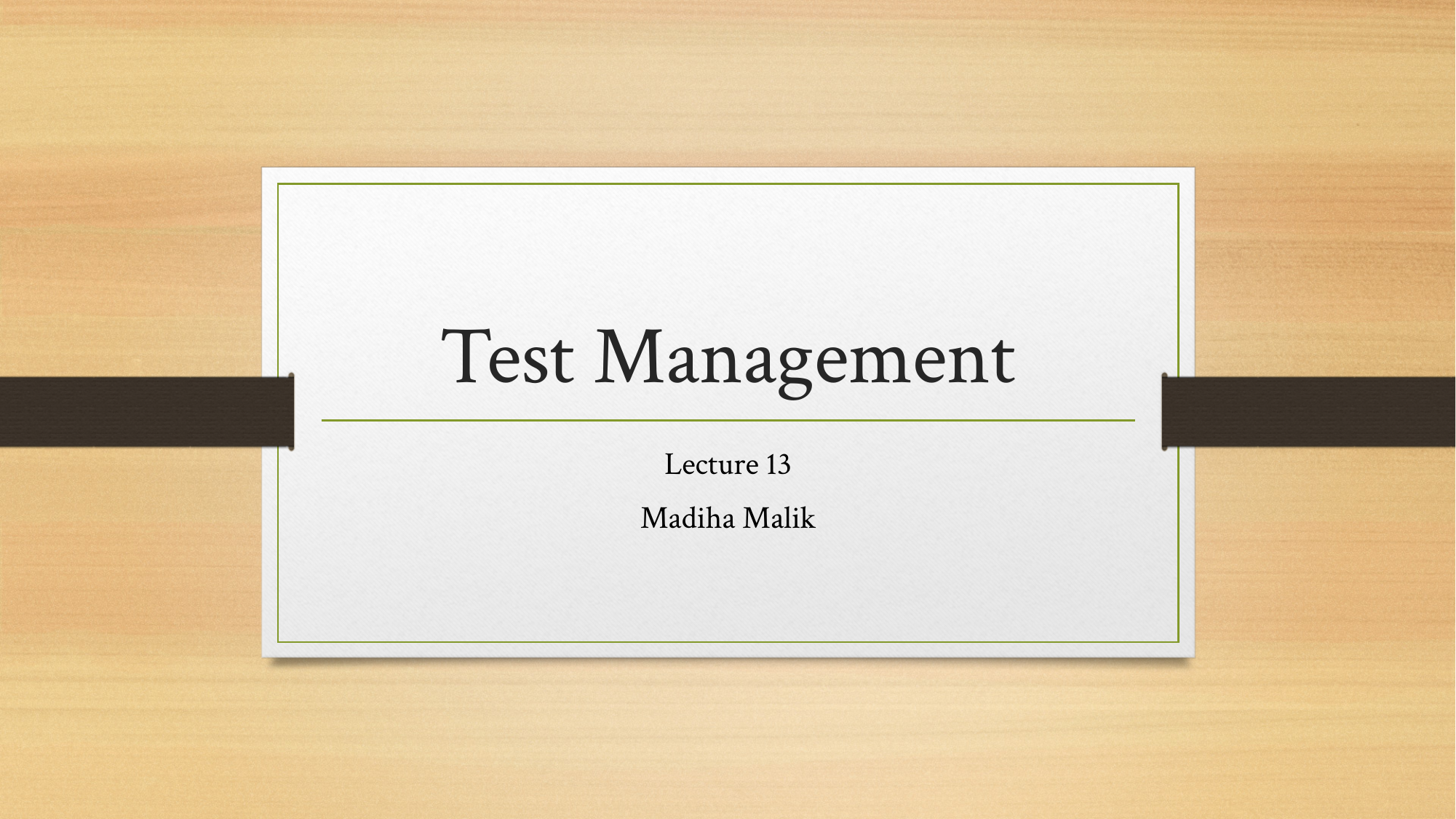

# Test Management
Lecture 13
Madiha Malik